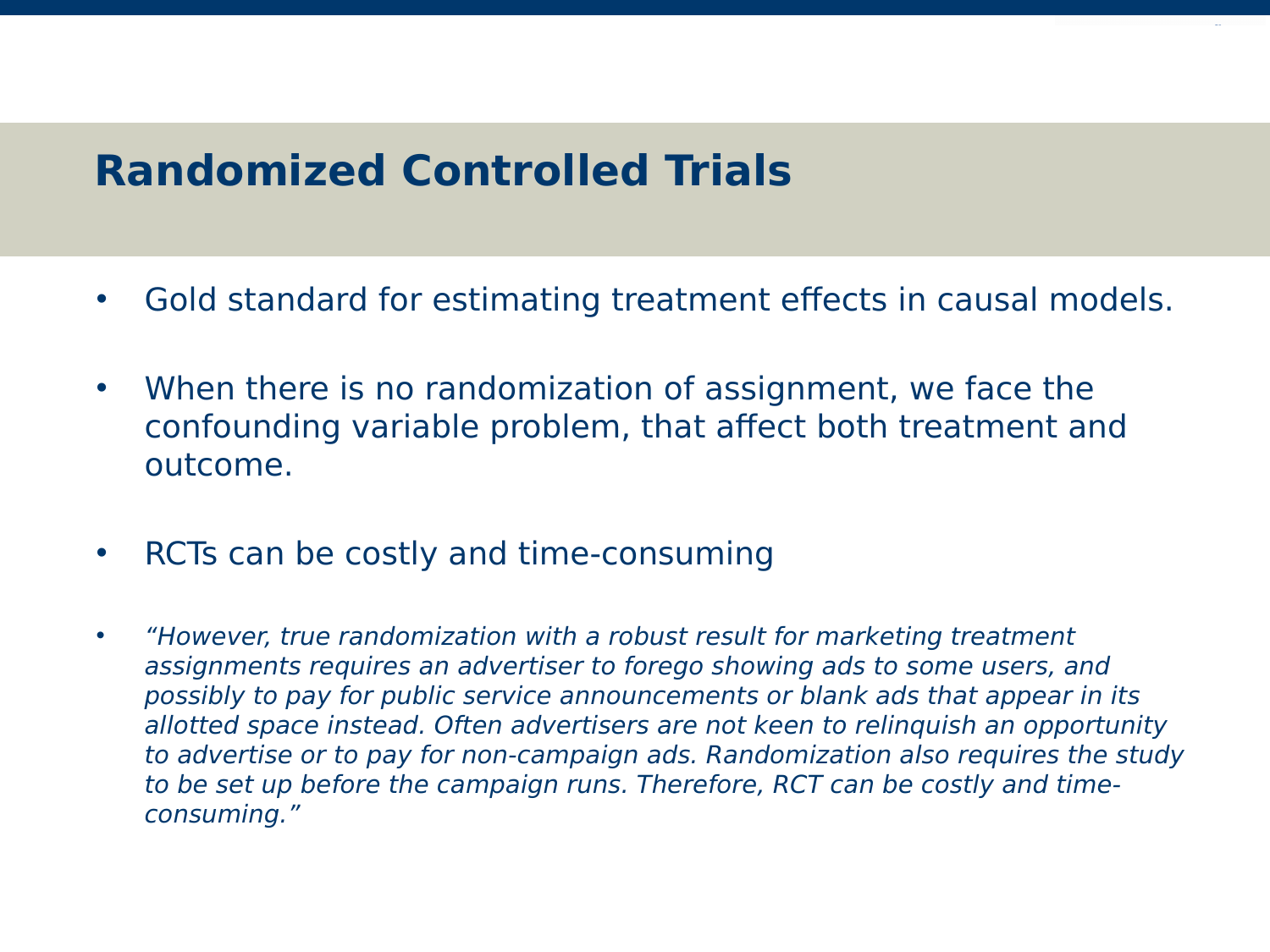

# Randomized Controlled Trials
Gold standard for estimating treatment effects in causal models.

When there is no randomization of assignment, we face the confounding variable problem, that affect both treatment and outcome.

RCTs can be costly and time-consuming

“However, true randomization with a robust result for marketing treatment assignments requires an advertiser to forego showing ads to some users, and possibly to pay for public service announcements or blank ads that appear in its allotted space instead. Often advertisers are not keen to relinquish an opportunity to advertise or to pay for non-campaign ads. Randomization also requires the study to be set up before the campaign runs. Therefore, RCT can be costly and time-consuming.”